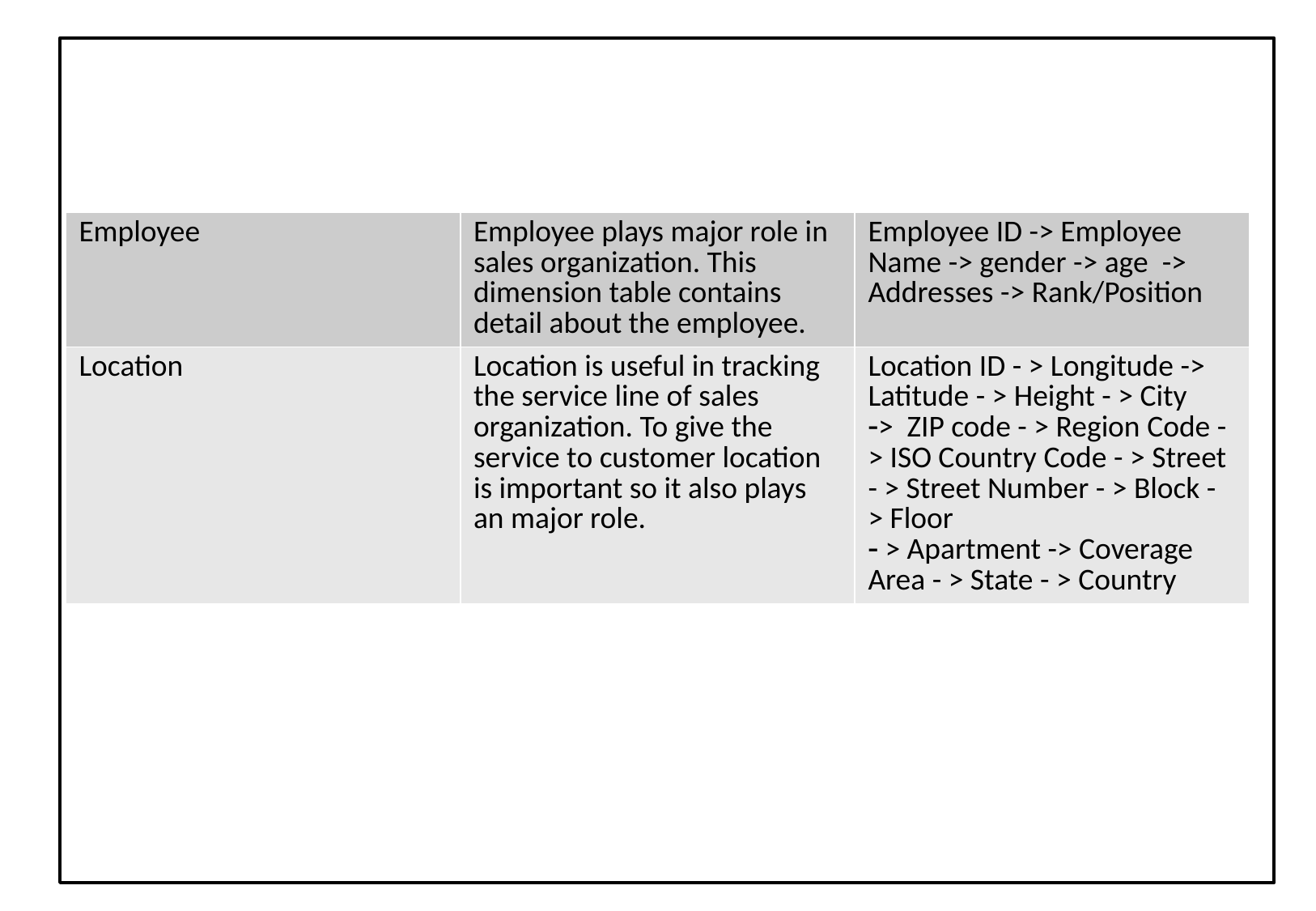

| Employee | Employee plays major role in sales organization. This dimension table contains detail about the employee. | Employee ID -> Employee Name -> gender -> age -> Addresses -> Rank/Position |
| --- | --- | --- |
| Location | Location is useful in tracking the service line of sales organization. To give the service to customer location is important so it also plays an major role. | Location ID - > Longitude -> Latitude - > Height - > City > ZIP code - > Region Code - > ISO Country Code - > Street - > Street Number - > Block - > Floor > Apartment -> Coverage Area - > State - > Country |